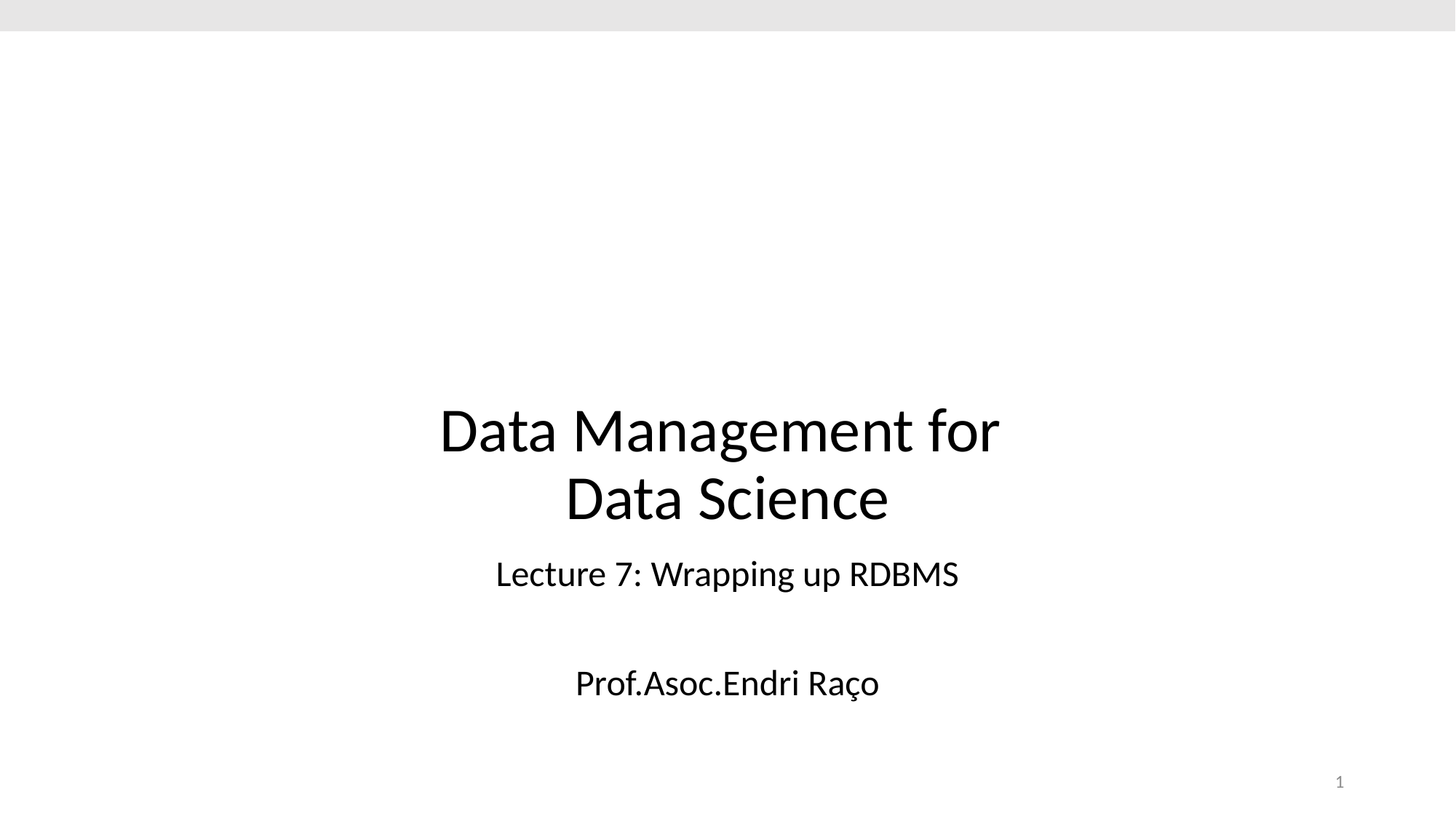

# Data Management for Data Science
Lecture 7: Wrapping up RDBMS

Prof.Asoc.Endri Raço
1